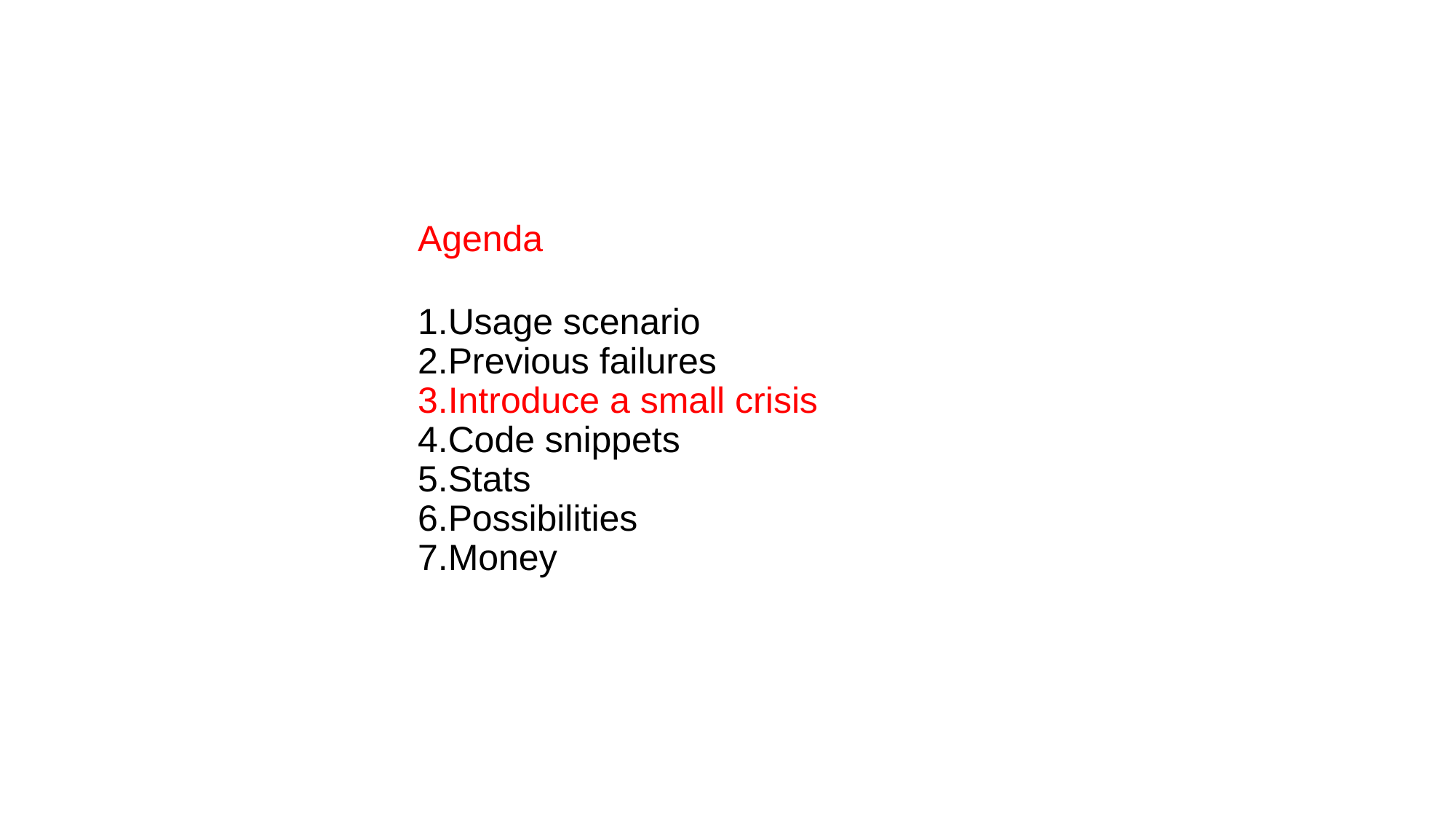

# Agenda
Usage scenario
Previous failures
Introduce a small crisis
Code snippets
Stats
Possibilities
Money